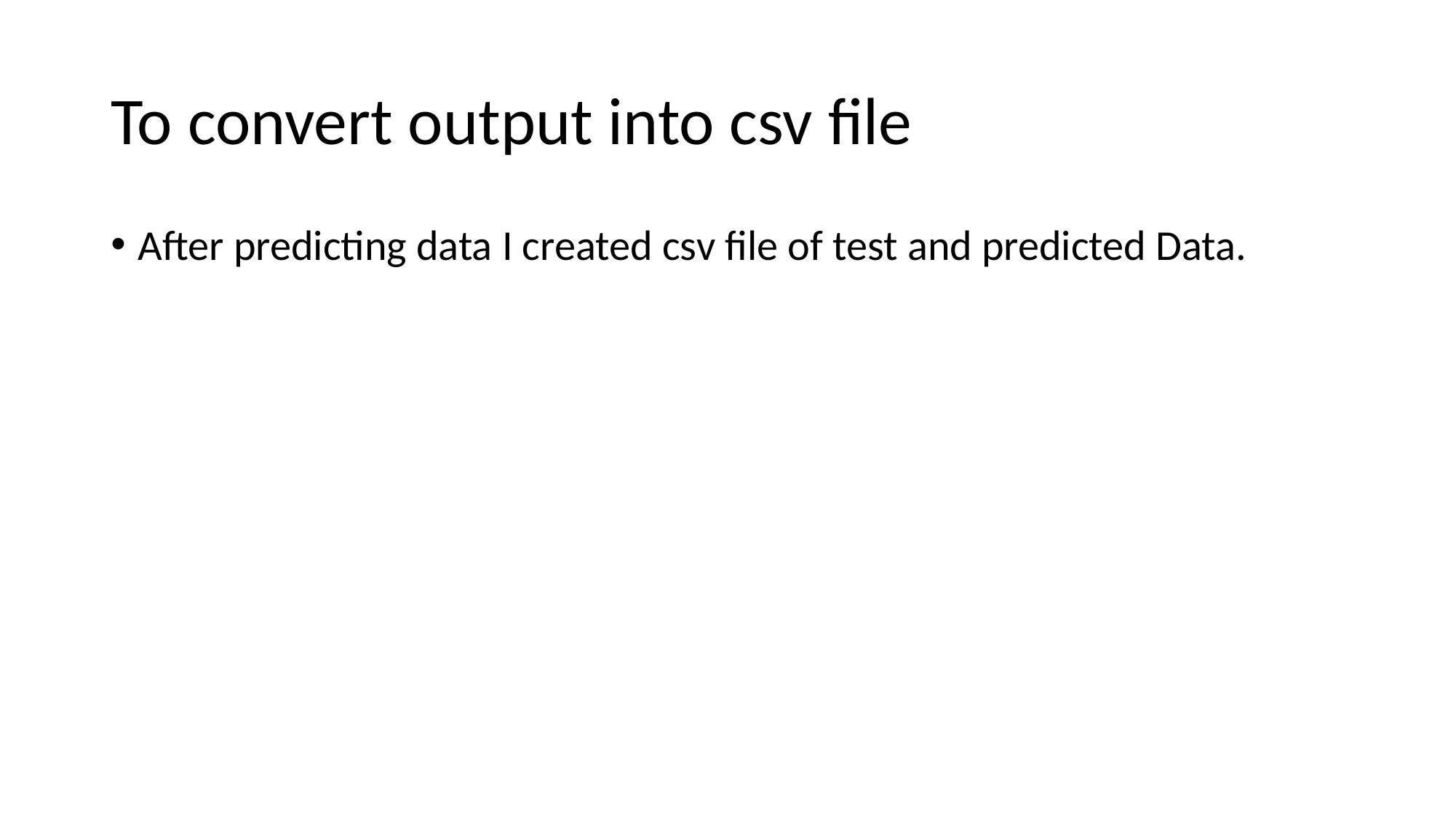

# To convert output into csv file
After predicting data I created csv file of test and predicted Data.